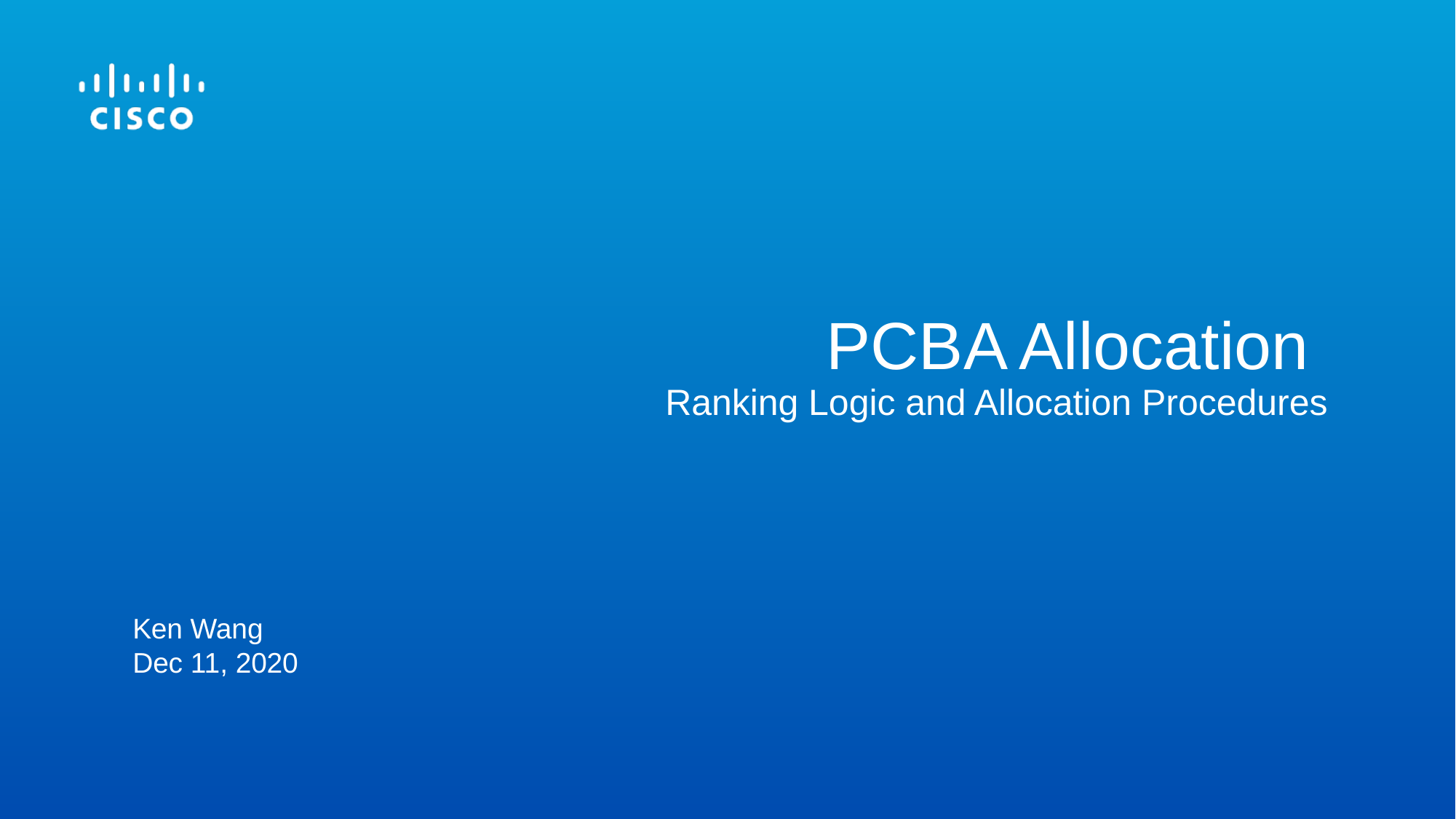

# PCBA Allocation Ranking Logic and Allocation Procedures
Ken Wang
Dec 11, 2020